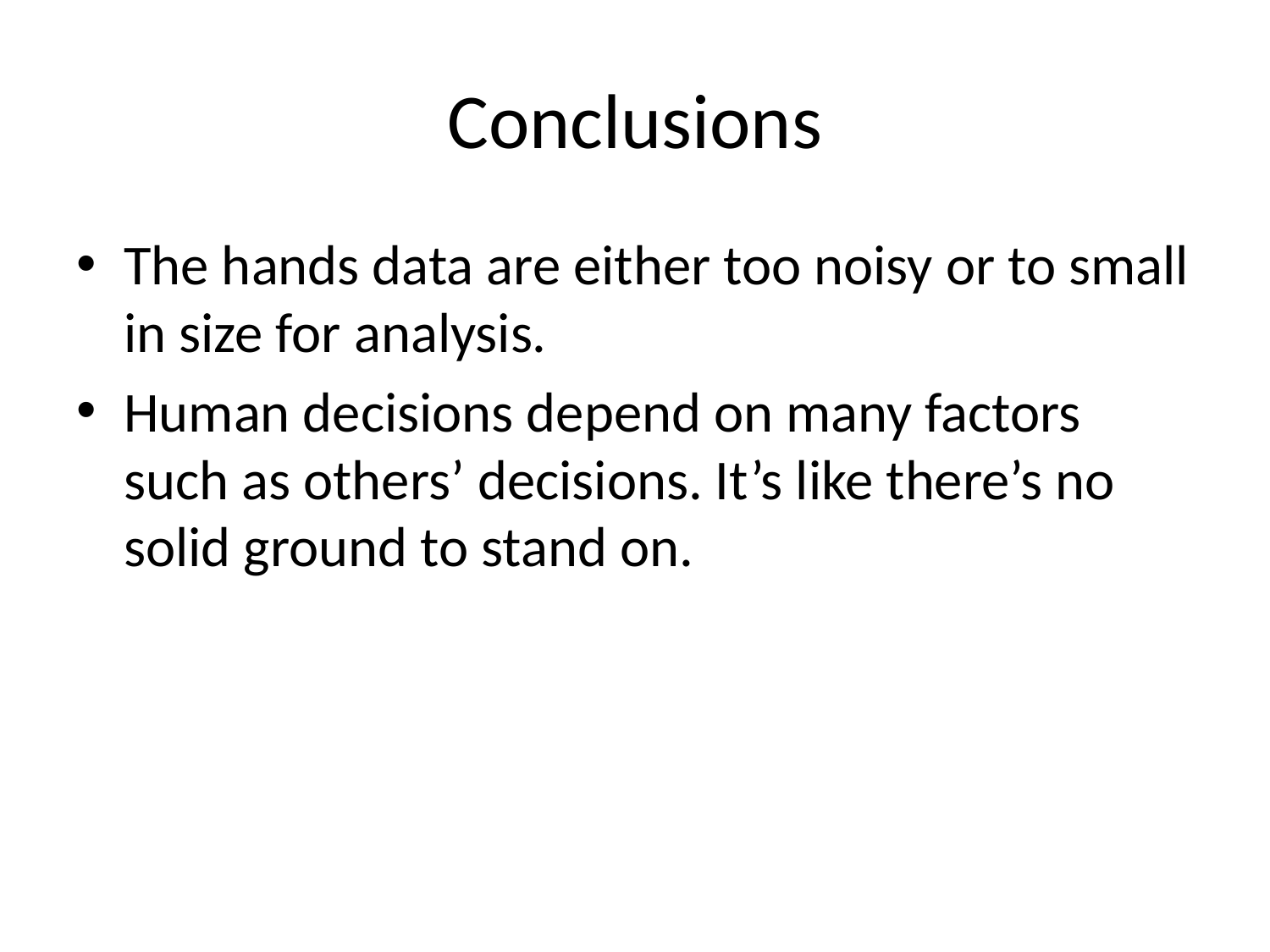

# Conclusions
The hands data are either too noisy or to small in size for analysis.
Human decisions depend on many factors such as others’ decisions. It’s like there’s no solid ground to stand on.